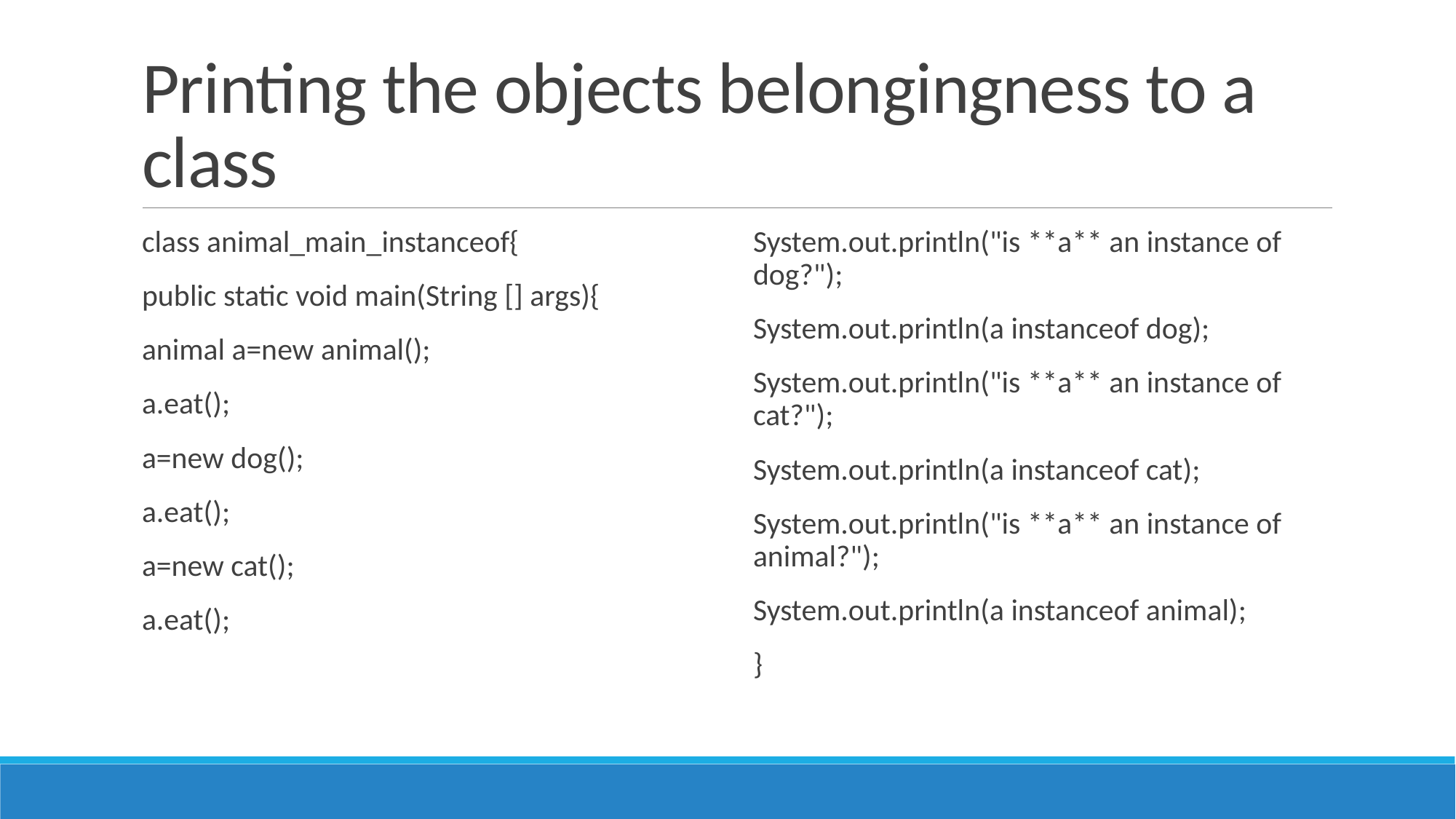

# Printing the objects belongingness to a class
class animal_main_instanceof{
public static void main(String [] args){
animal a=new animal();
a.eat();
a=new dog();
a.eat();
a=new cat();
a.eat();
System.out.println("is **a** an instance of dog?");
System.out.println(a instanceof dog);
System.out.println("is **a** an instance of cat?");
System.out.println(a instanceof cat);
System.out.println("is **a** an instance of animal?");
System.out.println(a instanceof animal);
}